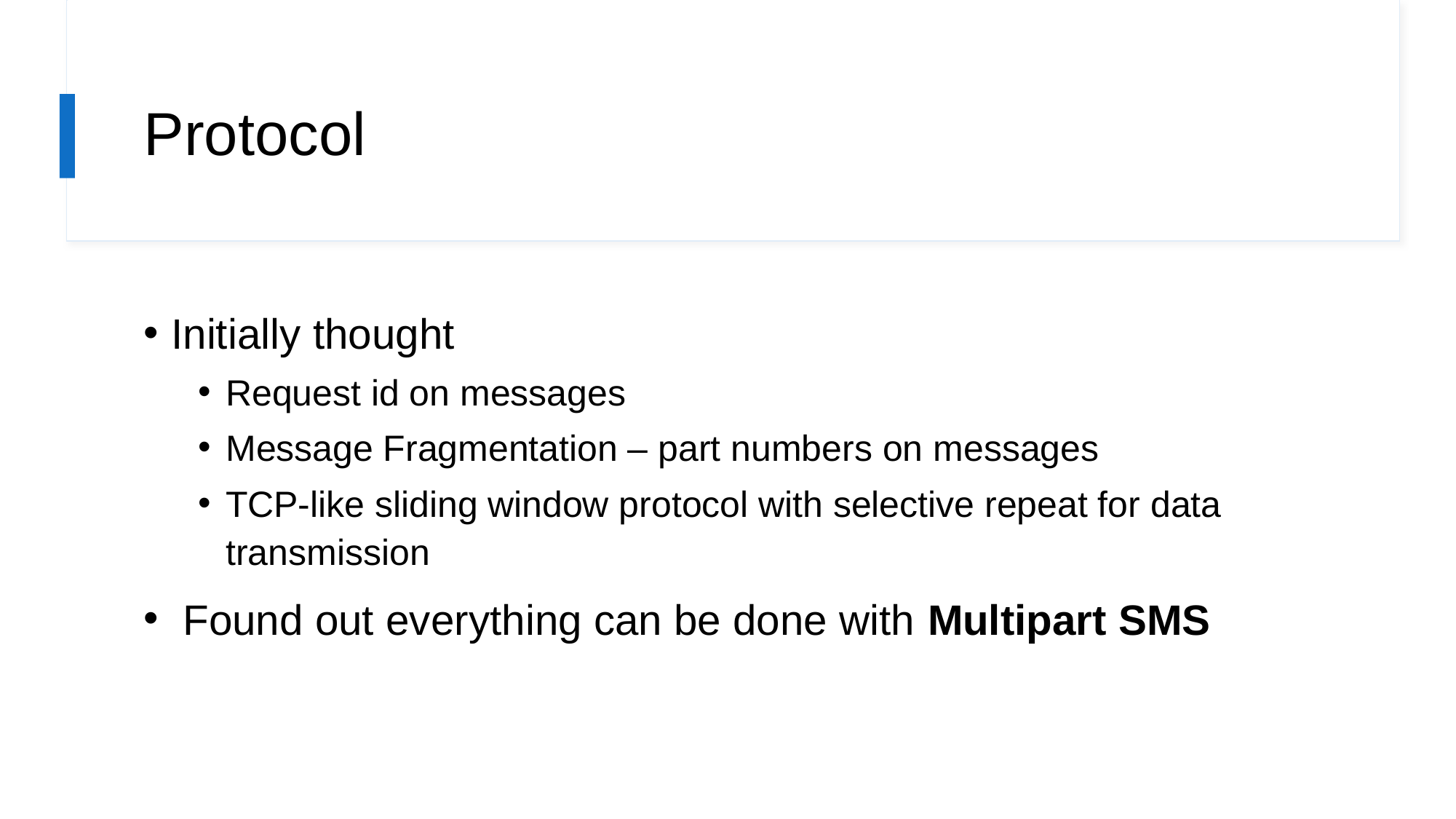

# Protocol
Initially thought
Request id on messages
Message Fragmentation – part numbers on messages
TCP-like sliding window protocol with selective repeat for data transmission
 Found out everything can be done with Multipart SMS